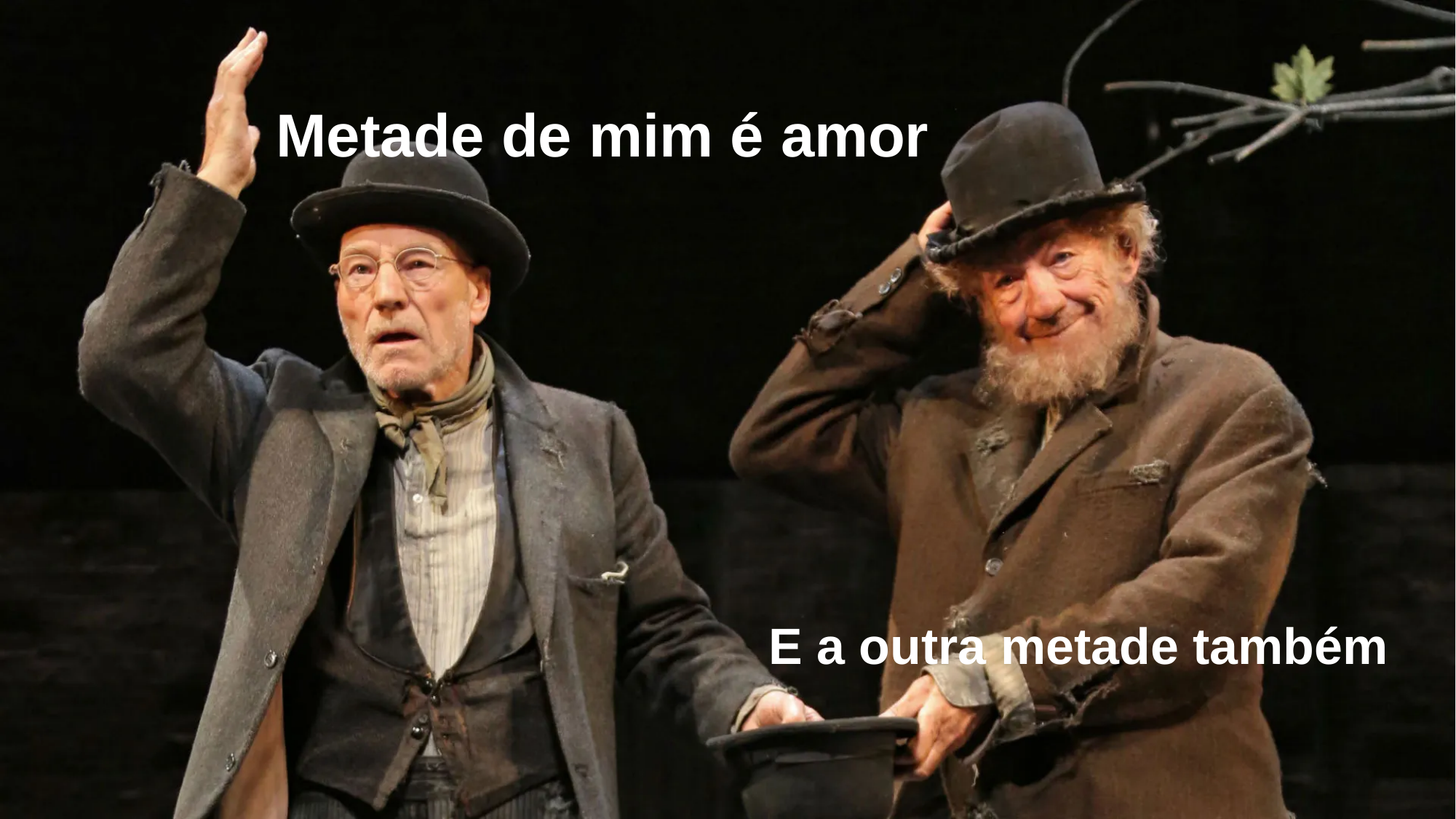

Metade de mim é amor

E a outra metade também